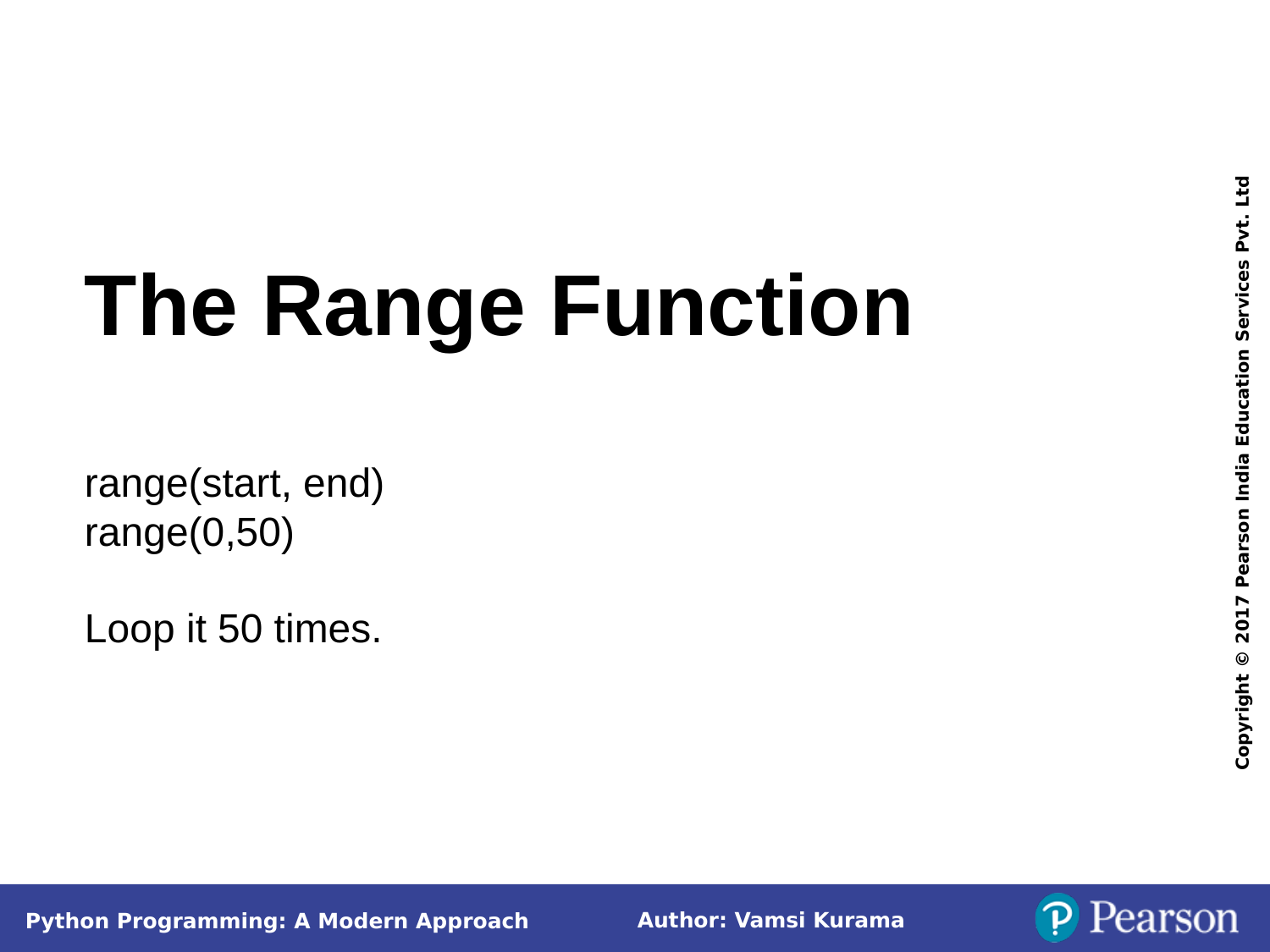

The Range Function

range(start, end)
range(0,50)

Loop it 50 times.